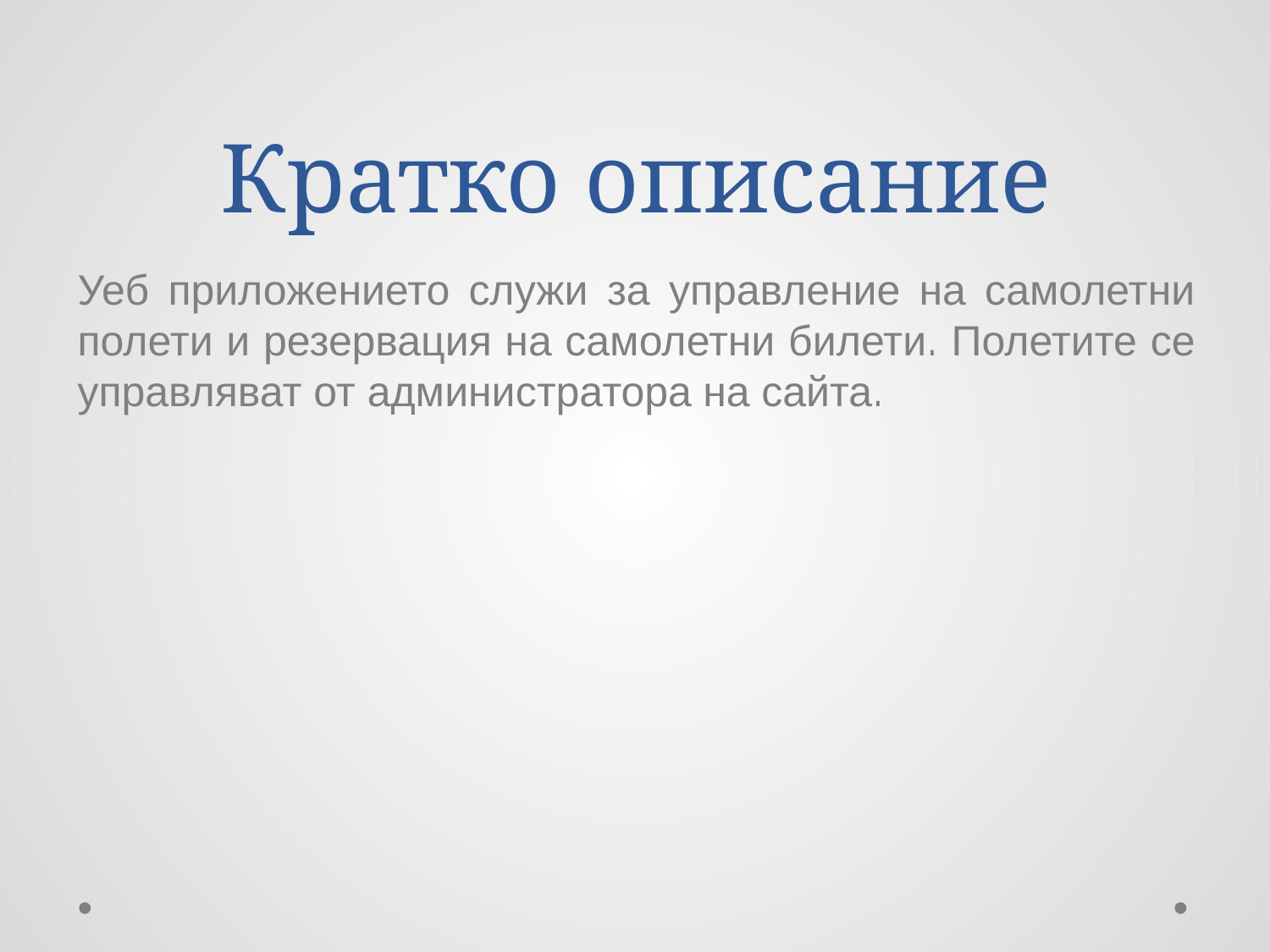

# Кратко описание
Уеб приложението служи за управление на самолетни полети и резервация на самолетни билети. Полетите се управляват от администратора на сайта.